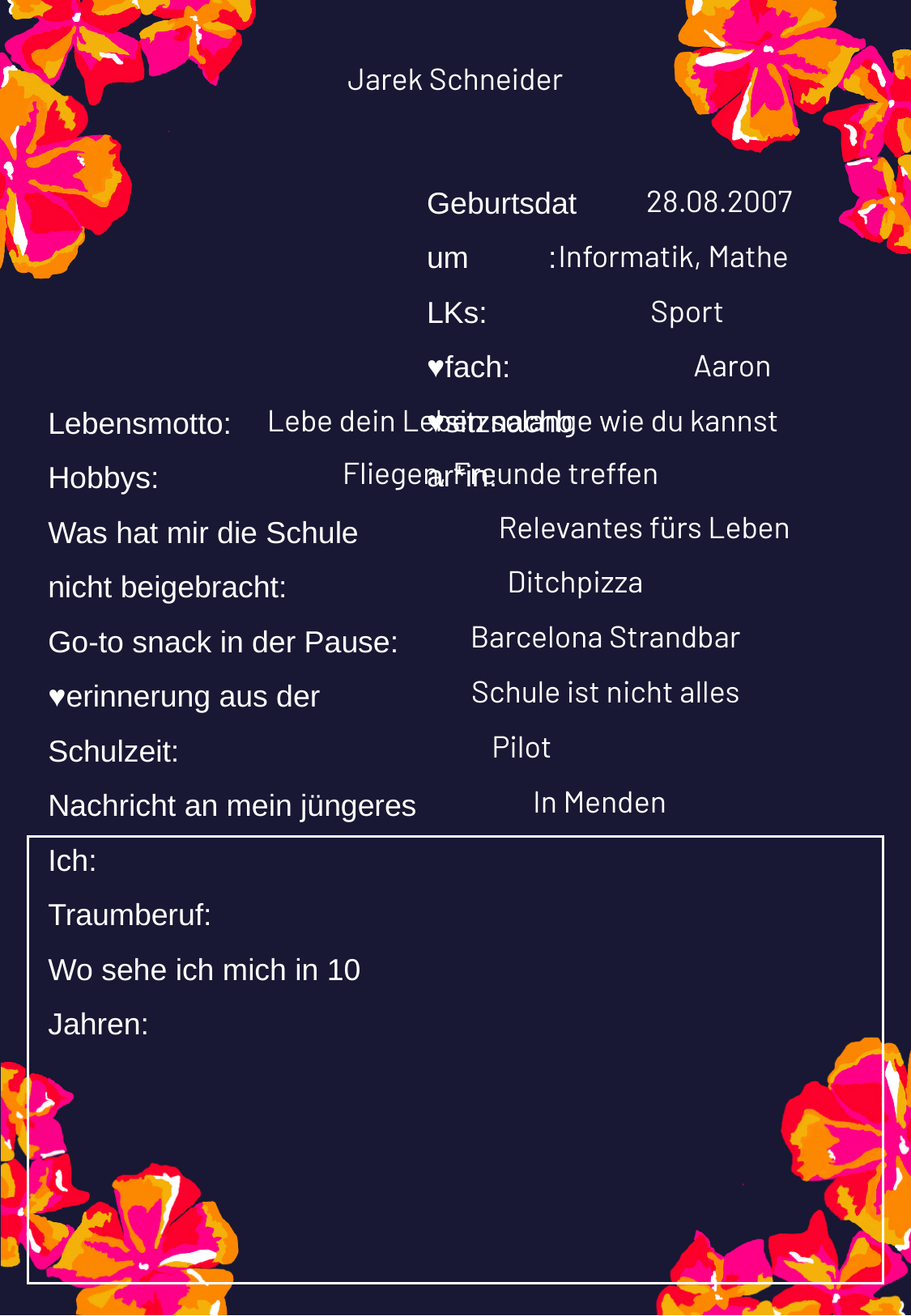

Jarek Schneider

28.08.2007

Informatik, Mathe

Sport

Aaron

Lebe dein Leben solange wie du kannst

Fliegen, Freunde treffen

Relevantes fürs Leben

Ditchpizza

Barcelona Strandbar

Schule ist nicht alles

Pilot

In Menden